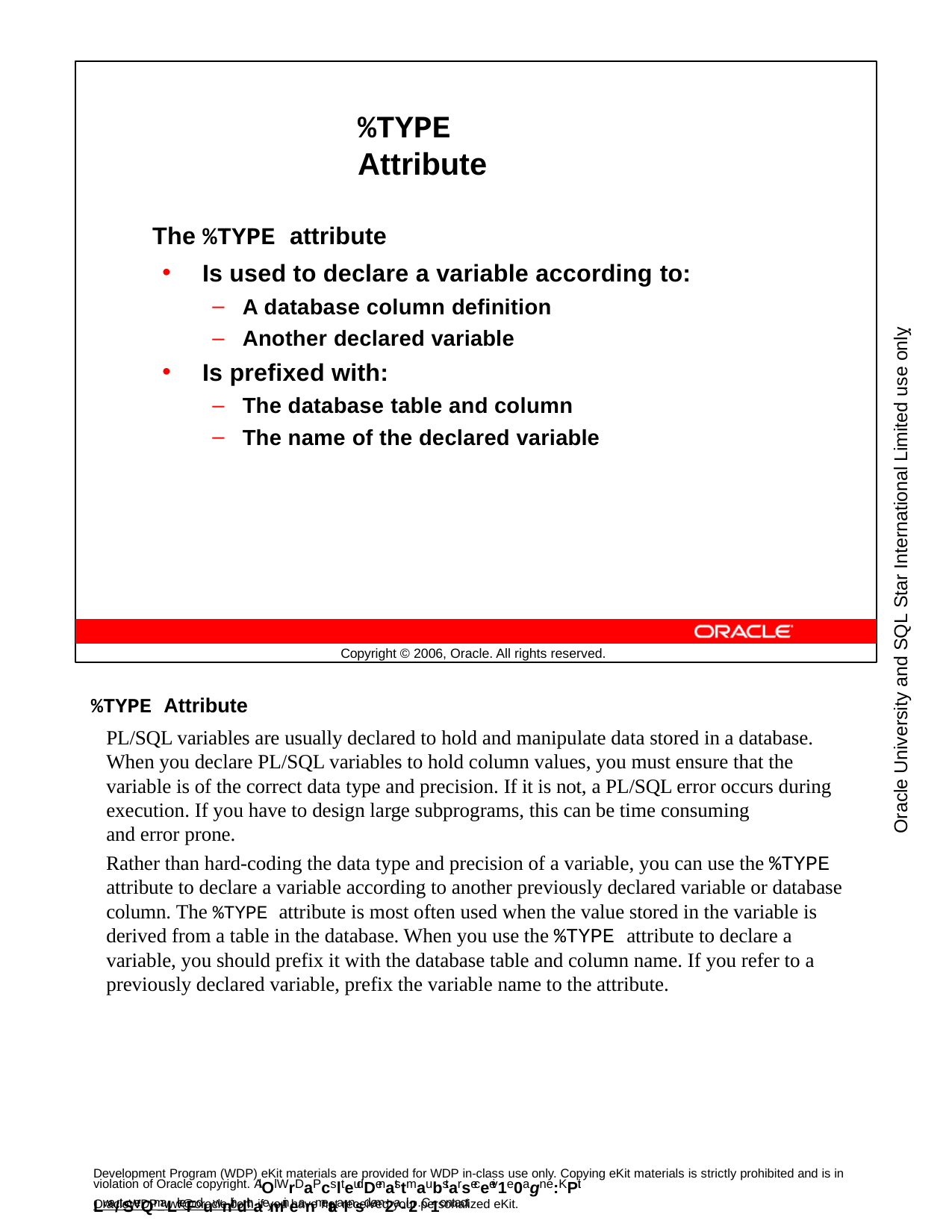

%TYPE Attribute
The %TYPE attribute
Is used to declare a variable according to:
A database column definition
Another declared variable
Is prefixed with:
The database table and column
The name of the declared variable
Oracle University and SQL Star International Limited use onlyฺ
Copyright © 2006, Oracle. All rights reserved.
%TYPE Attribute
PL/SQL variables are usually declared to hold and manipulate data stored in a database.  When you declare PL/SQL variables to hold column values, you must ensure that the  variable is of the correct data type and precision. If it is not, a PL/SQL error occurs during  execution. If you have to design large subprograms, this can be time consuming
and error prone.
Rather than hard-coding the data type and precision of a variable, you can use the %TYPE  attribute to declare a variable according to another previously declared variable or database  column. The %TYPE attribute is most often used when the value stored in the variable is  derived from a table in the database. When you use the %TYPE attribute to declare a  variable, you should prefix it with the database table and column name. If you refer to a  previously declared variable, prefix the variable name to the attribute.
Development Program (WDP) eKit materials are provided for WDP in-class use only. Copying eKit materials is strictly prohibited and is in
violation of Oracle copyright. AlOl WrDaPcslteudDenatstmaubstarseceeiv1e0agn e:KPit Lwa/tSerQmaLrkeFduwnithdthaemir neanmetaalnsd em2a-il2. C1ontact
OracleWDP_ww@oracle.com if you have not received your personalized eKit.